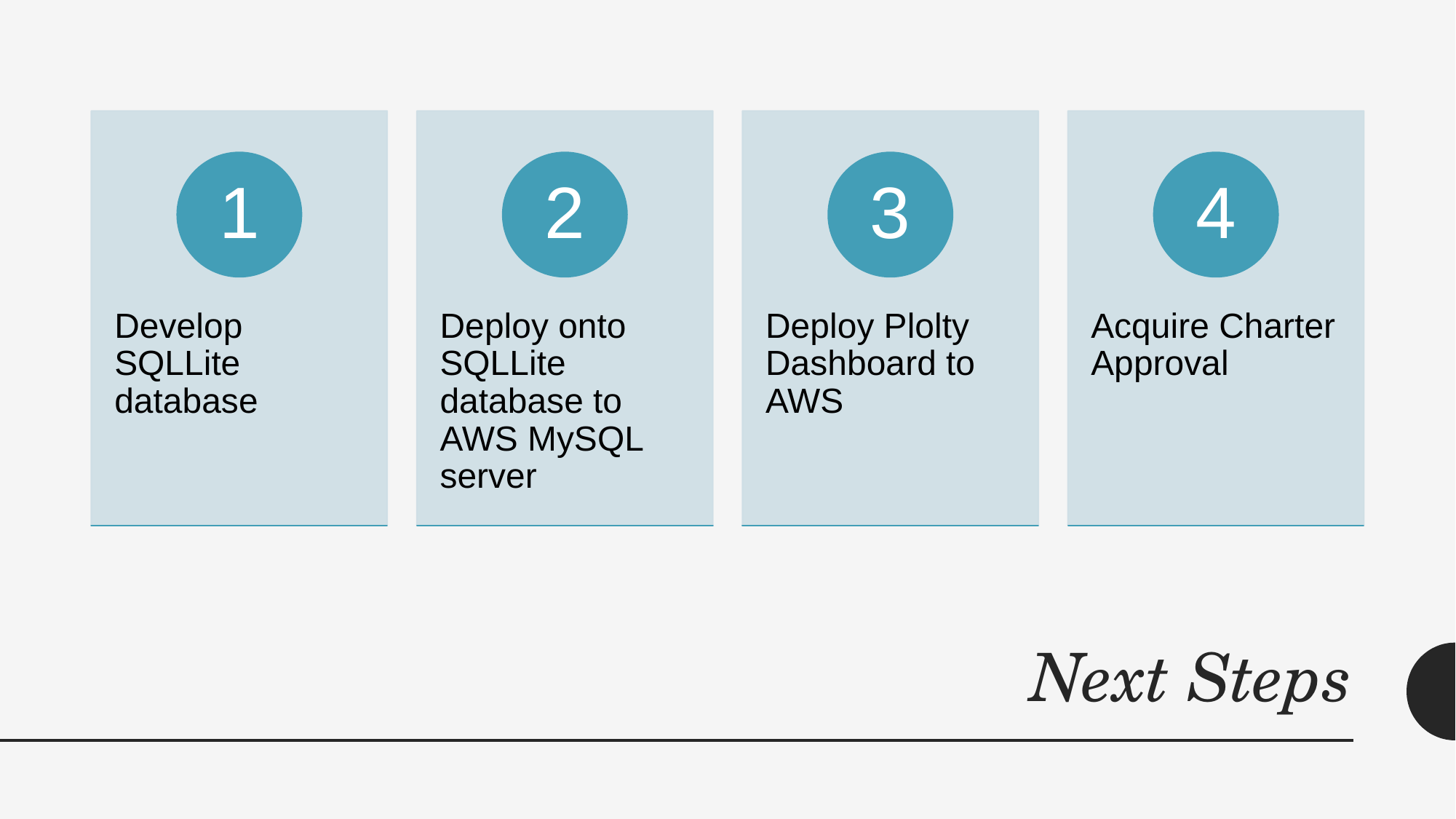

Develop SQLLite database
1
Deploy onto SQLLite database to AWS MySQL server
2
Deploy Plolty Dashboard to AWS
3
Acquire Charter Approval
4
# Next Steps